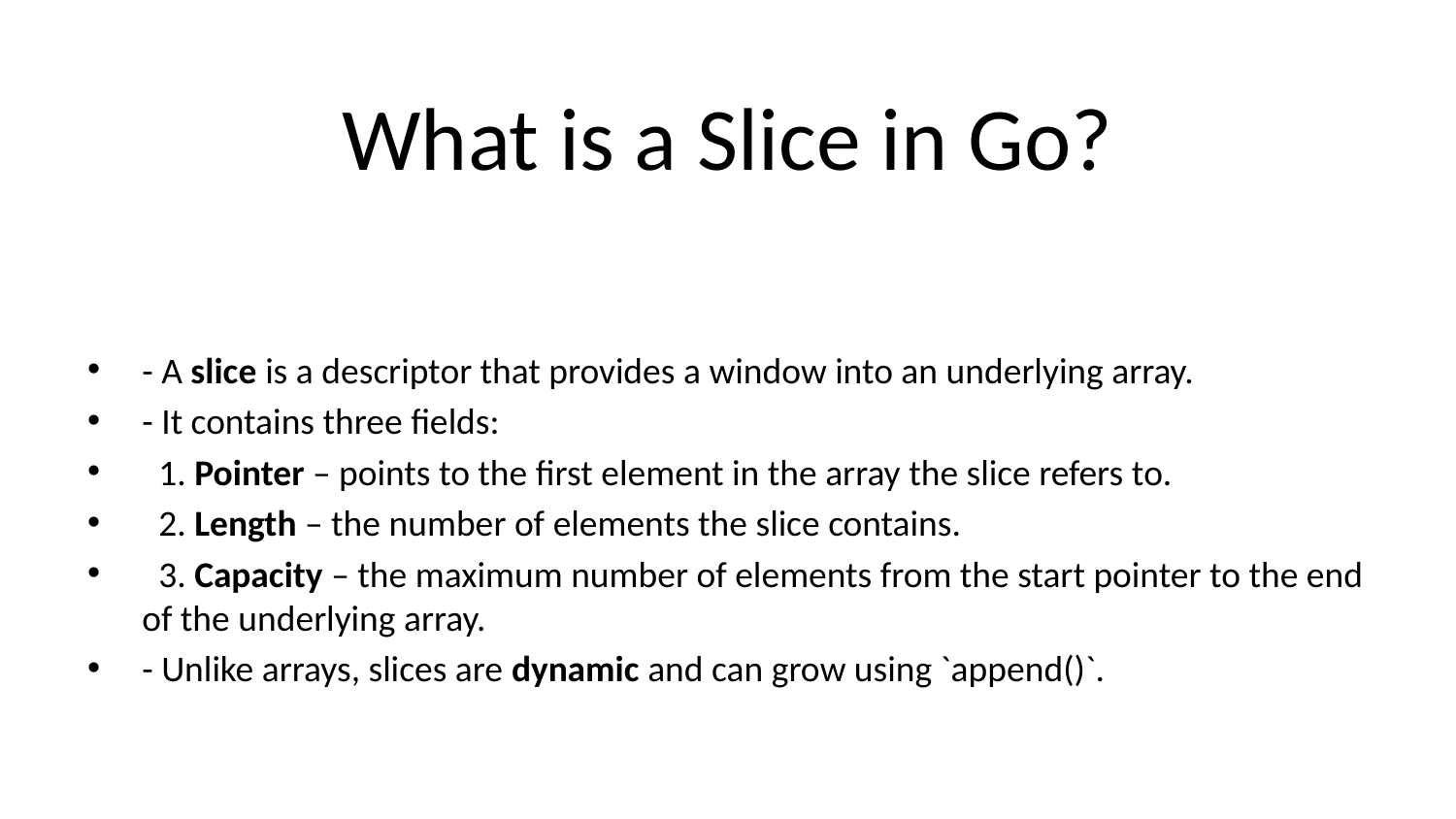

# What is a Slice in Go?

- A slice is a descriptor that provides a window into an underlying array.
- It contains three fields:
  1. Pointer – points to the first element in the array the slice refers to.
  2. Length – the number of elements the slice contains.
  3. Capacity – the maximum number of elements from the start pointer to the end of the underlying array.
- Unlike arrays, slices are dynamic and can grow using `append()`.